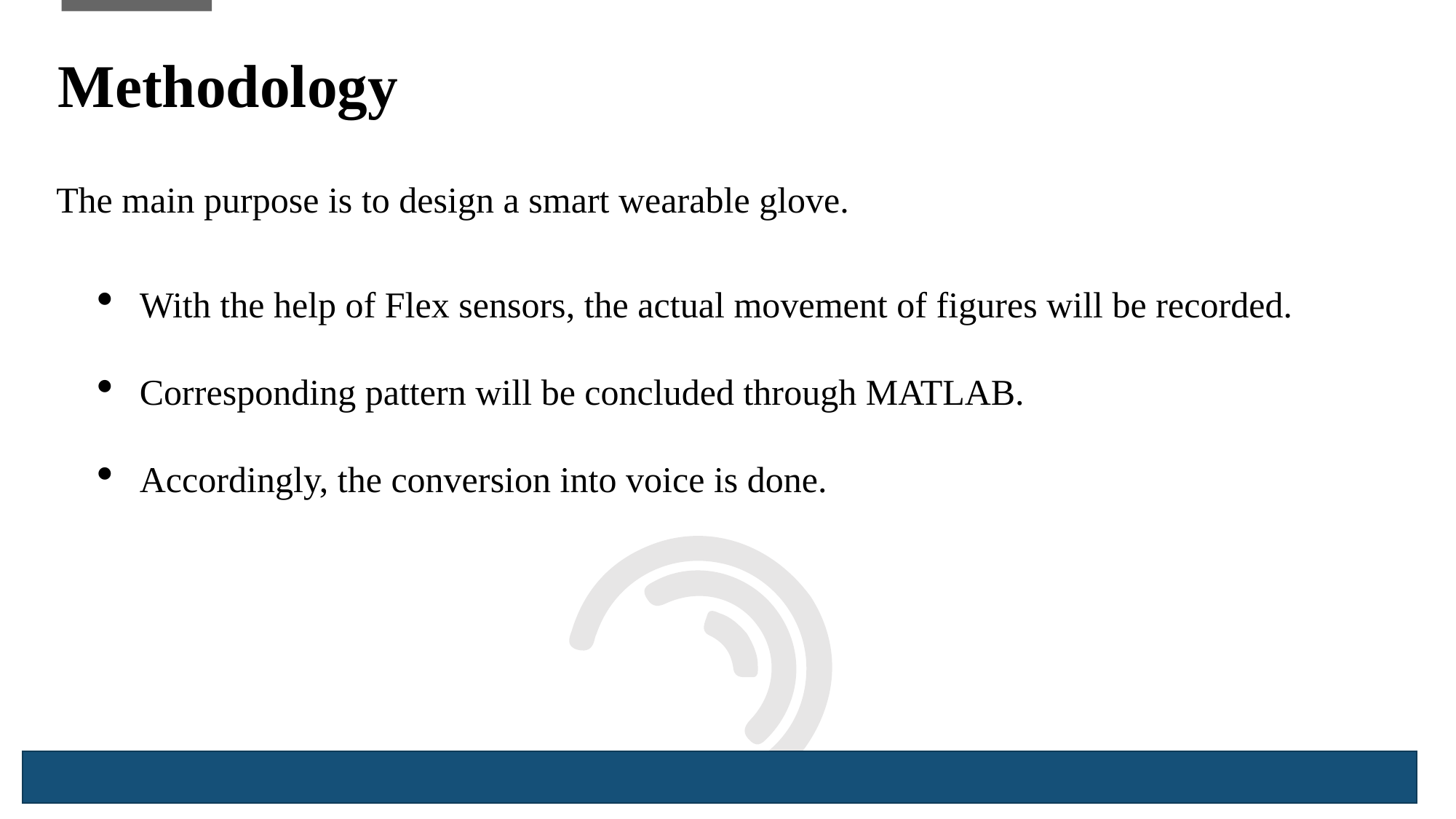

Methodology
The main purpose is to design a smart wearable glove.
With the help of Flex sensors, the actual movement of figures will be recorded.

Corresponding pattern will be concluded through MATLAB.

Accordingly, the conversion into voice is done.